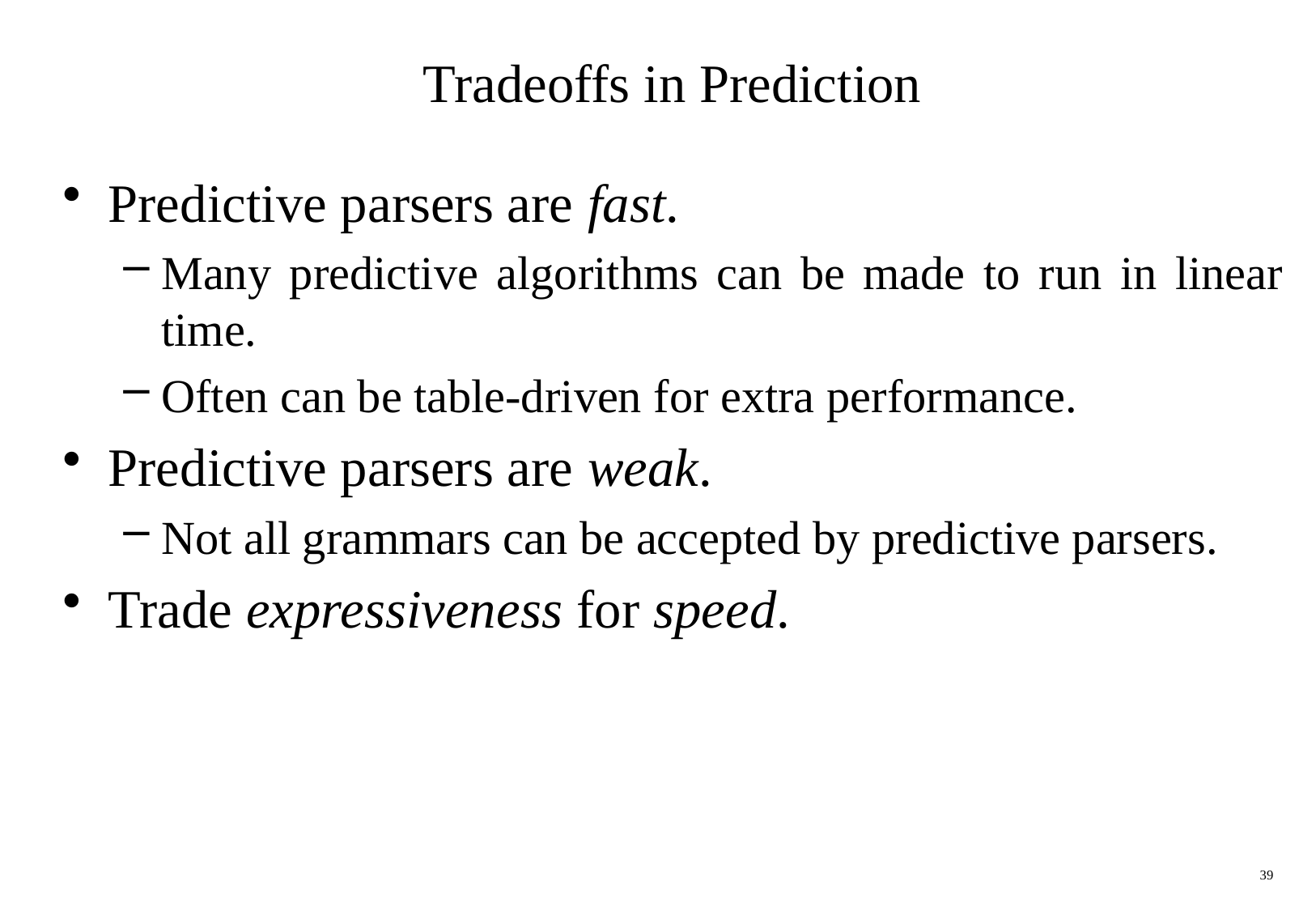

# Tradeoffs in Prediction
Predictive parsers are fast.
Many predictive algorithms can be made to run in linear time.
Often can be table-driven for extra performance.
Predictive parsers are weak.
Not all grammars can be accepted by predictive parsers.
Trade expressiveness for speed.
39